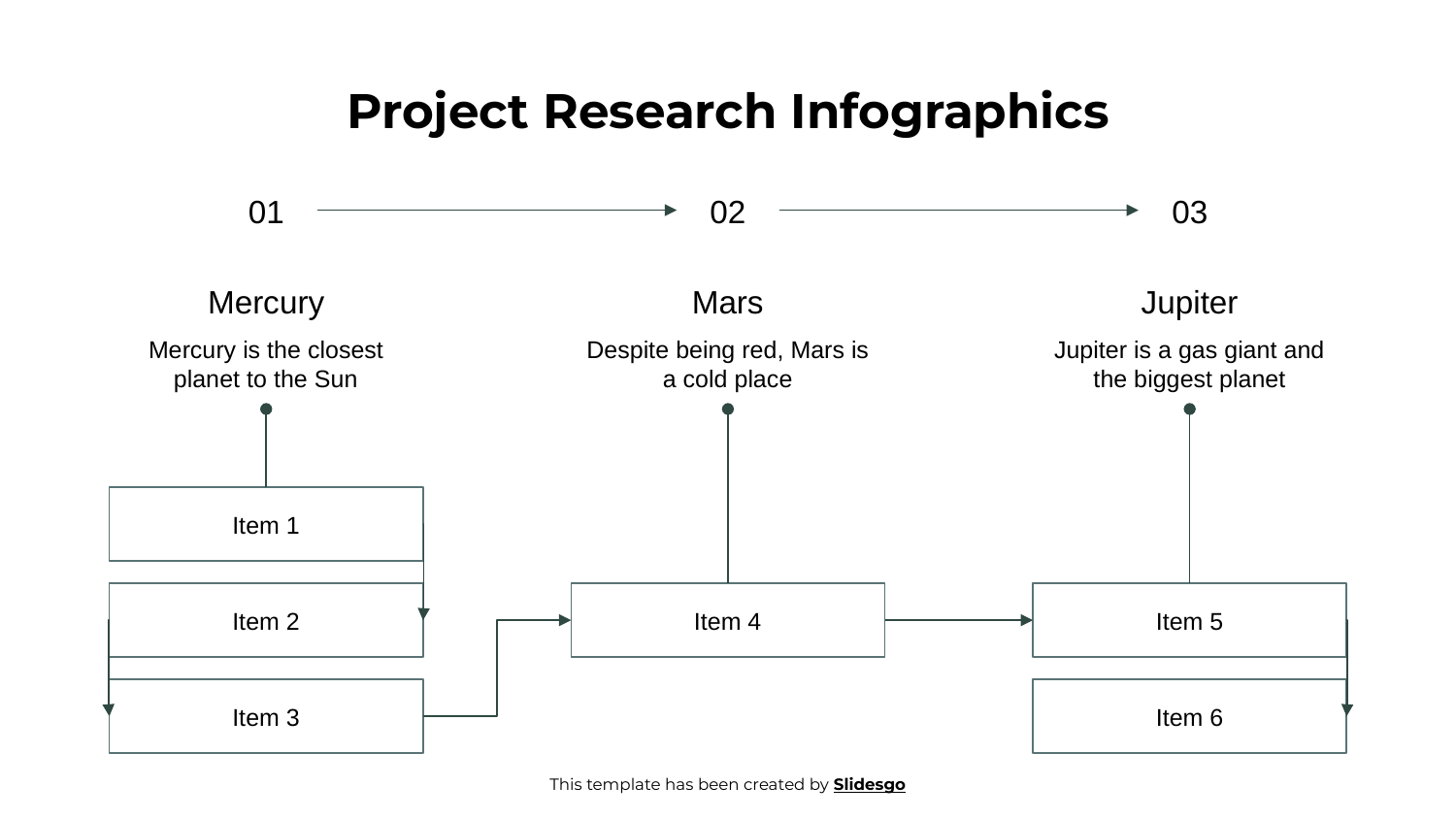

# Project Research Infographics
01
02
Mars
Despite being red, Mars is a cold place
Item 4
03
Jupiter
Jupiter is a gas giant and the biggest planet
Item 5
Item 6
Mercury
Mercury is the closest planet to the Sun
Item 1
Item 2
Item 3
This template has been created by Slidesgo